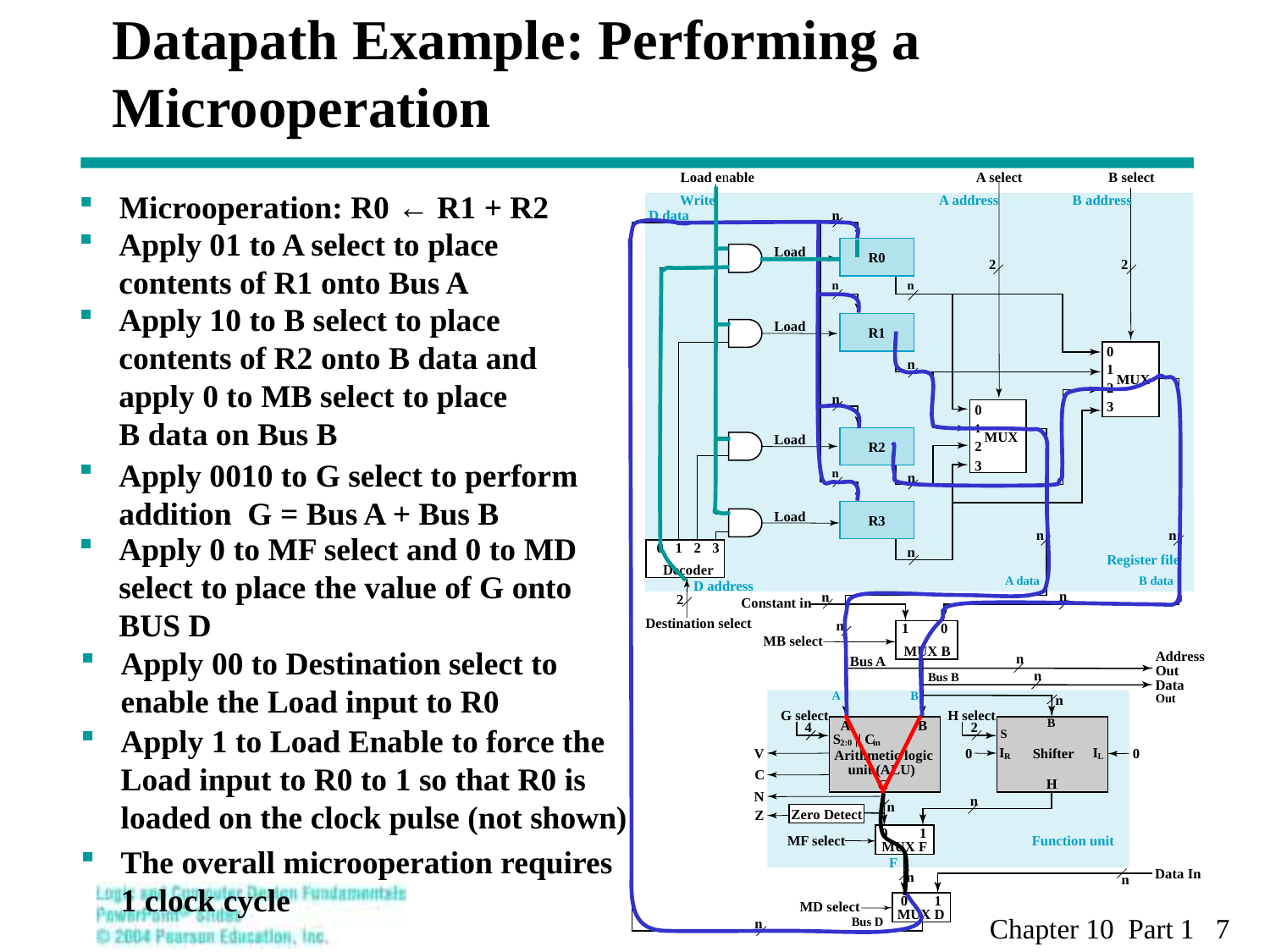

# Datapath Example: Performing a Microoperation
Load enable
A select
B select

n

2
2

n
n

0

n

MUX

n

0

1

MUX

2

3

n
n

n
n

n
Register file

A data
B data

n
n

n
1
0

MUX B
Address
n
Bus A

Out

n

Bus B
Data

A
B

Out
n

G select
H select
B
A
B

4
2

S
S
 || C

2:0
in
V
Shifter
Arithmetic/logic

unit (ALU)
C

H
G
N
n

n

Zero Detect
Z

MF select
Function unit
MUX F

F

n

n

0
1

MD select
MUX D

Write
A address
B address
D data
Load

R0
Load

R1
1
2
3
Load

R2
Load

R3
0
1
2
3

Decoder
D address
2
Constant in
Destination select
MB select

I
I
0
0

R
L

0
1
Data In
Bus D
n

Microoperation: R0 ← R1 + R2

Apply 1 to Load Enable to force the Load input to R0 to 1 so that R0 is loaded on the clock pulse (not shown)
The overall microoperation requires
1 clock cycle

Apply 0 to MF select and 0 to MD
select to place the value of G onto BUS D

Apply 01 to A select to place
contents of R1 onto Bus A

Apply 00 to Destination select to enable the Load input to R0
Apply 10 to B select to place
contents of R2 onto B data and
apply 0 to MB select to place
B data on Bus B

Apply 0010 to G select to perform addition  G = Bus A + Bus B

Chapter 10  Part 1   7